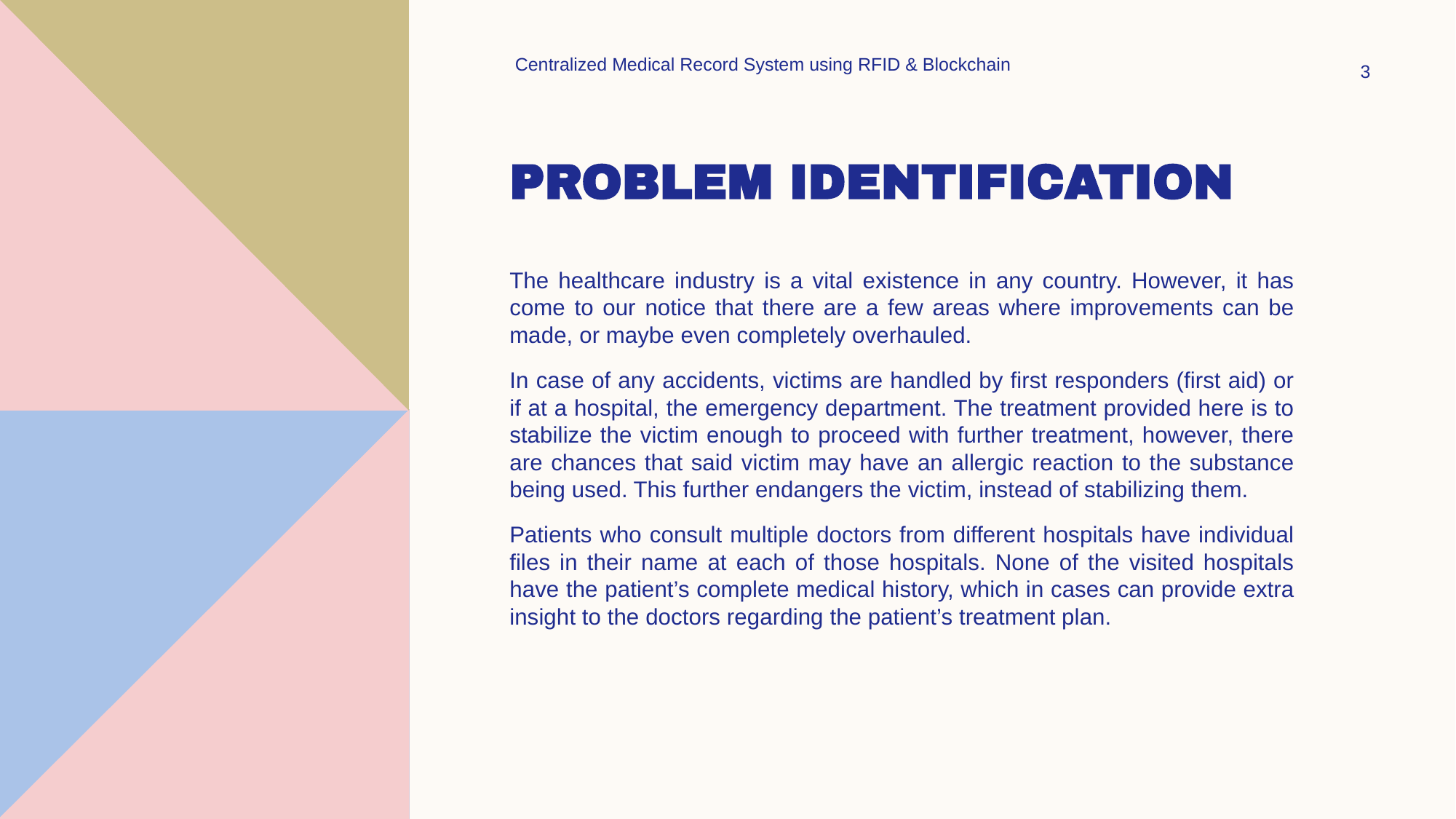

Centralized Medical Record System using RFID & Blockchain
3
# Problem Identification
The healthcare industry is a vital existence in any country. However, it has come to our notice that there are a few areas where improvements can be made, or maybe even completely overhauled.
In case of any accidents, victims are handled by first responders (first aid) or if at a hospital, the emergency department. The treatment provided here is to stabilize the victim enough to proceed with further treatment, however, there are chances that said victim may have an allergic reaction to the substance being used. This further endangers the victim, instead of stabilizing them.
Patients who consult multiple doctors from different hospitals have individual files in their name at each of those hospitals. None of the visited hospitals have the patient’s complete medical history, which in cases can provide extra insight to the doctors regarding the patient’s treatment plan.